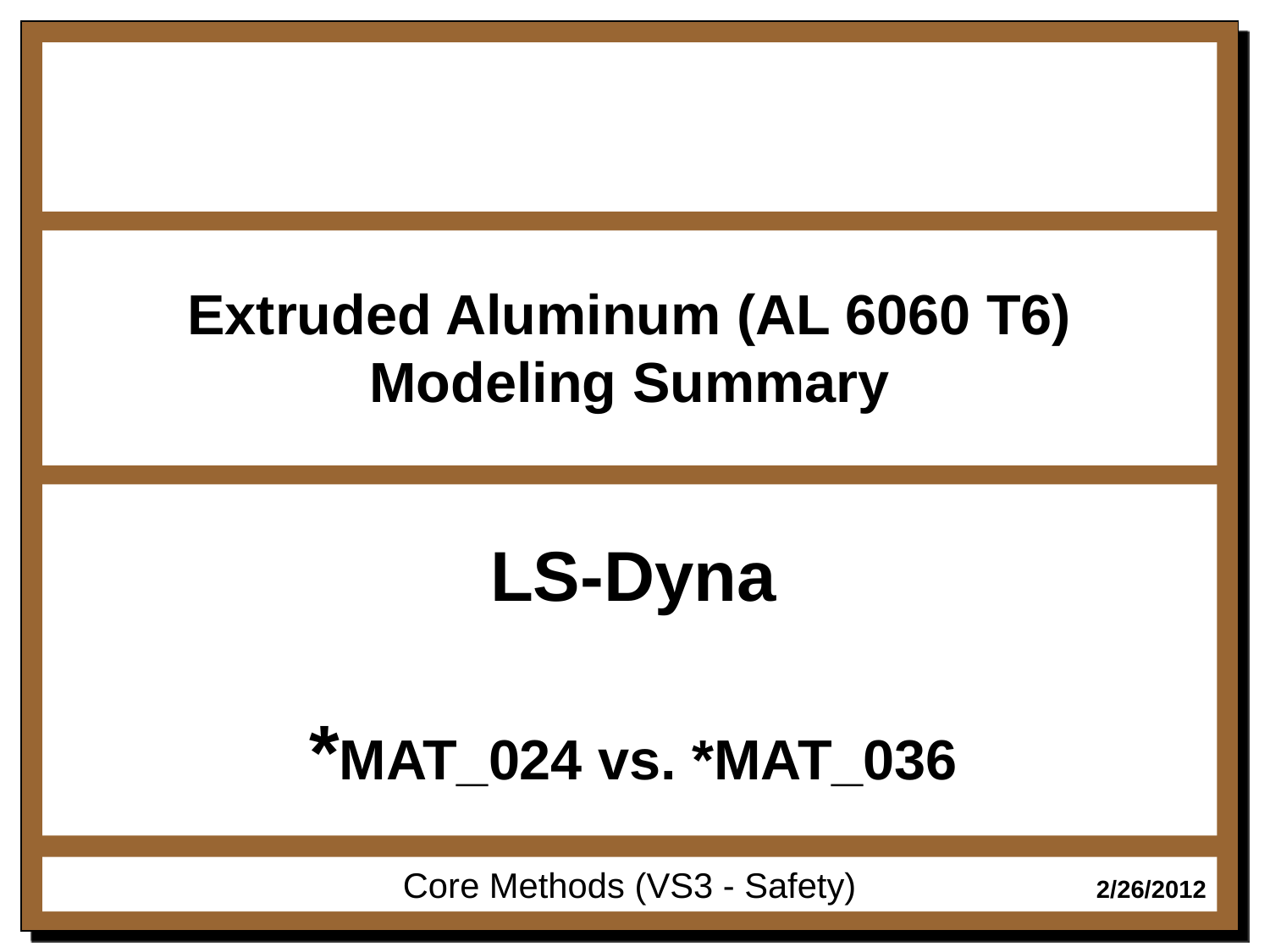

Extruded Aluminum (AL 6060 T6) Modeling Summary
LS-Dyna

*MAT_024 vs. *MAT_036